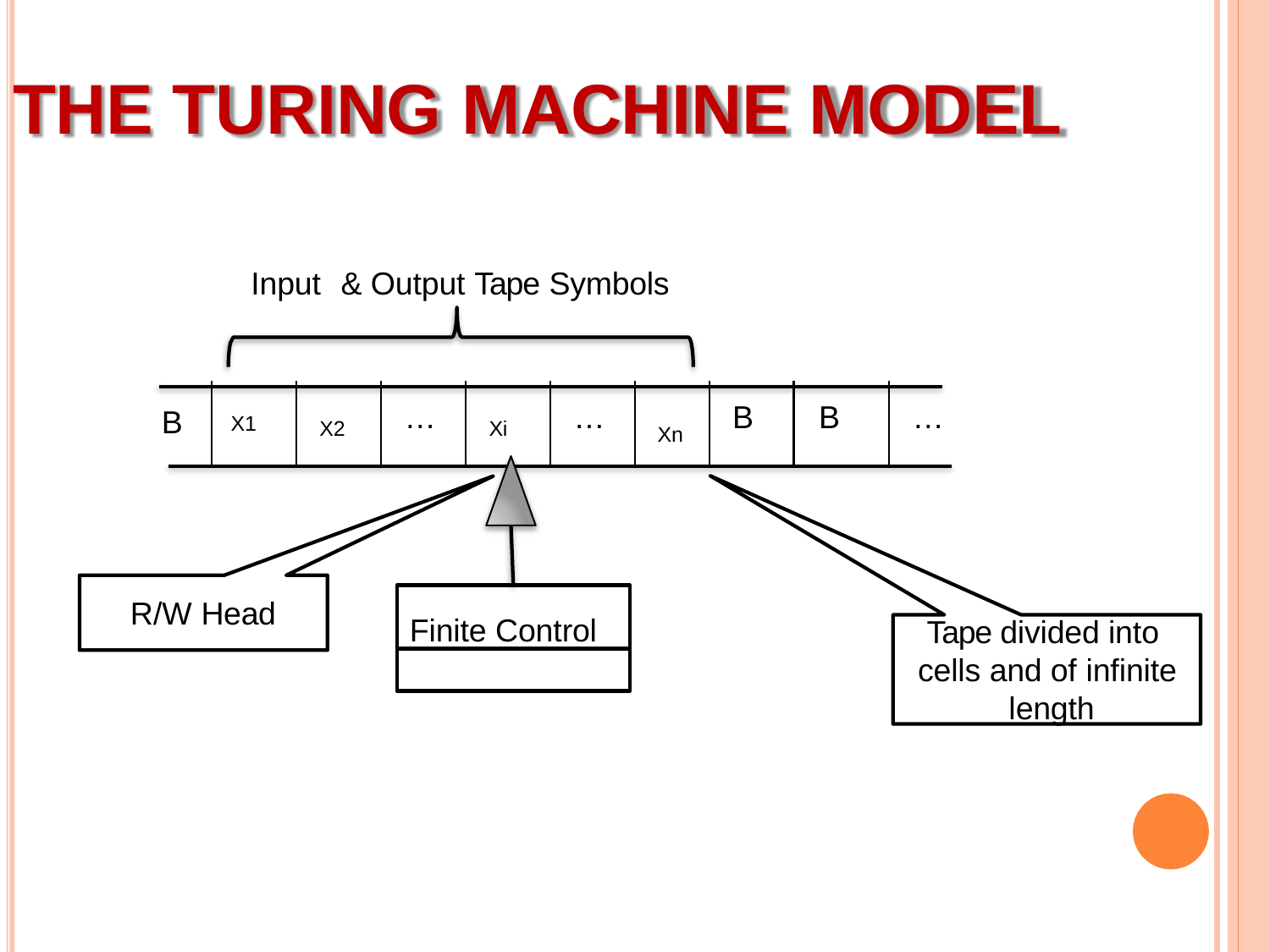

# THE TURING MACHINE MODEL
Input	& Output Tape Symbols

…
…
B	B
…
B
X1
X2
Xi
Xn

Finite Control
R/W Head
Tape divided into  cells and of infinite  length